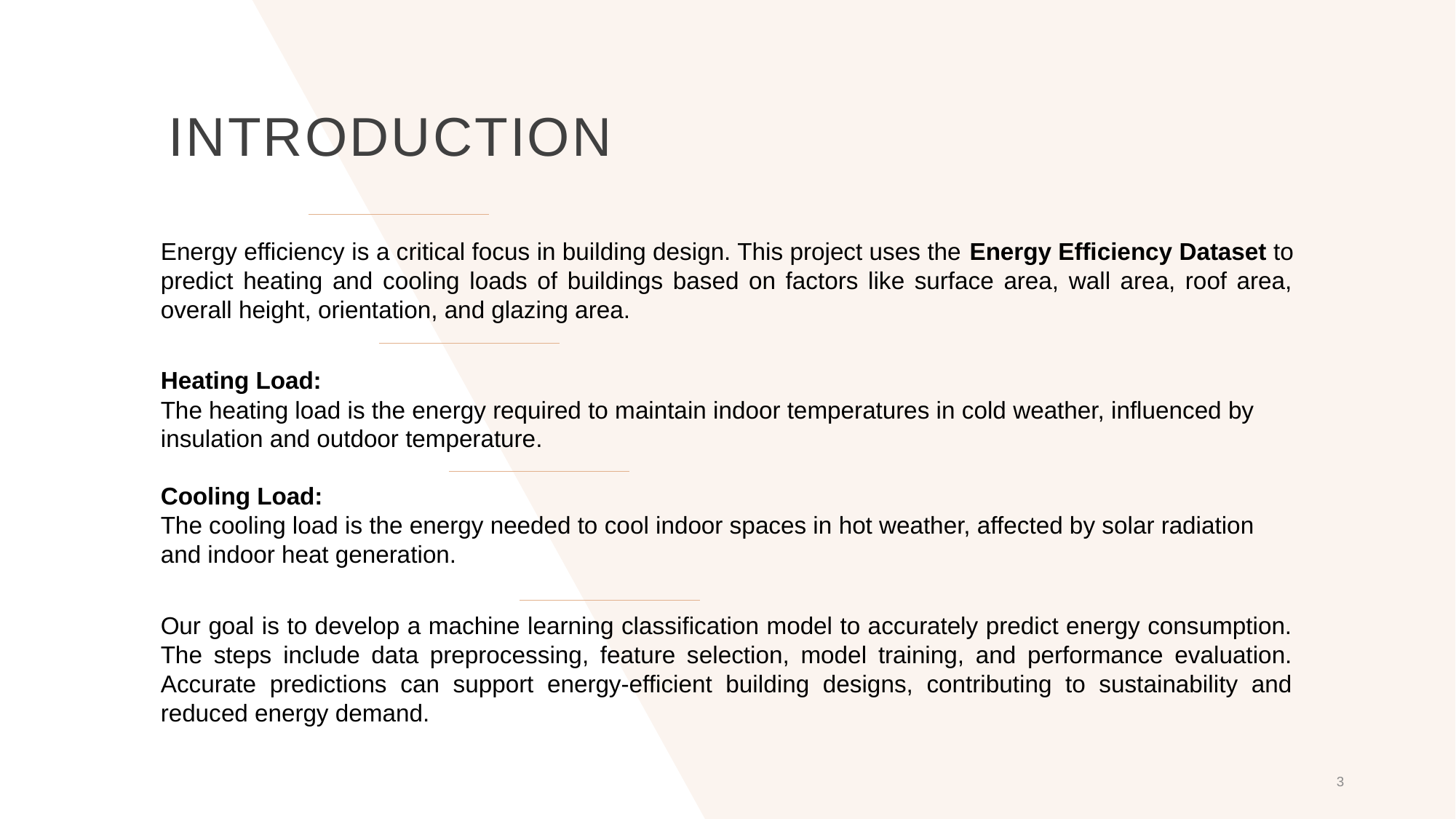

# Introduction
Energy efficiency is a critical focus in building design. This project uses the Energy Efficiency Dataset to predict heating and cooling loads of buildings based on factors like surface area, wall area, roof area, overall height, orientation, and glazing area.
Heating Load:
The heating load is the energy required to maintain indoor temperatures in cold weather, influenced by insulation and outdoor temperature.
Cooling Load:
The cooling load is the energy needed to cool indoor spaces in hot weather, affected by solar radiation and indoor heat generation.
Our goal is to develop a machine learning classification model to accurately predict energy consumption. The steps include data preprocessing, feature selection, model training, and performance evaluation. Accurate predictions can support energy-efficient building designs, contributing to sustainability and reduced energy demand.

3